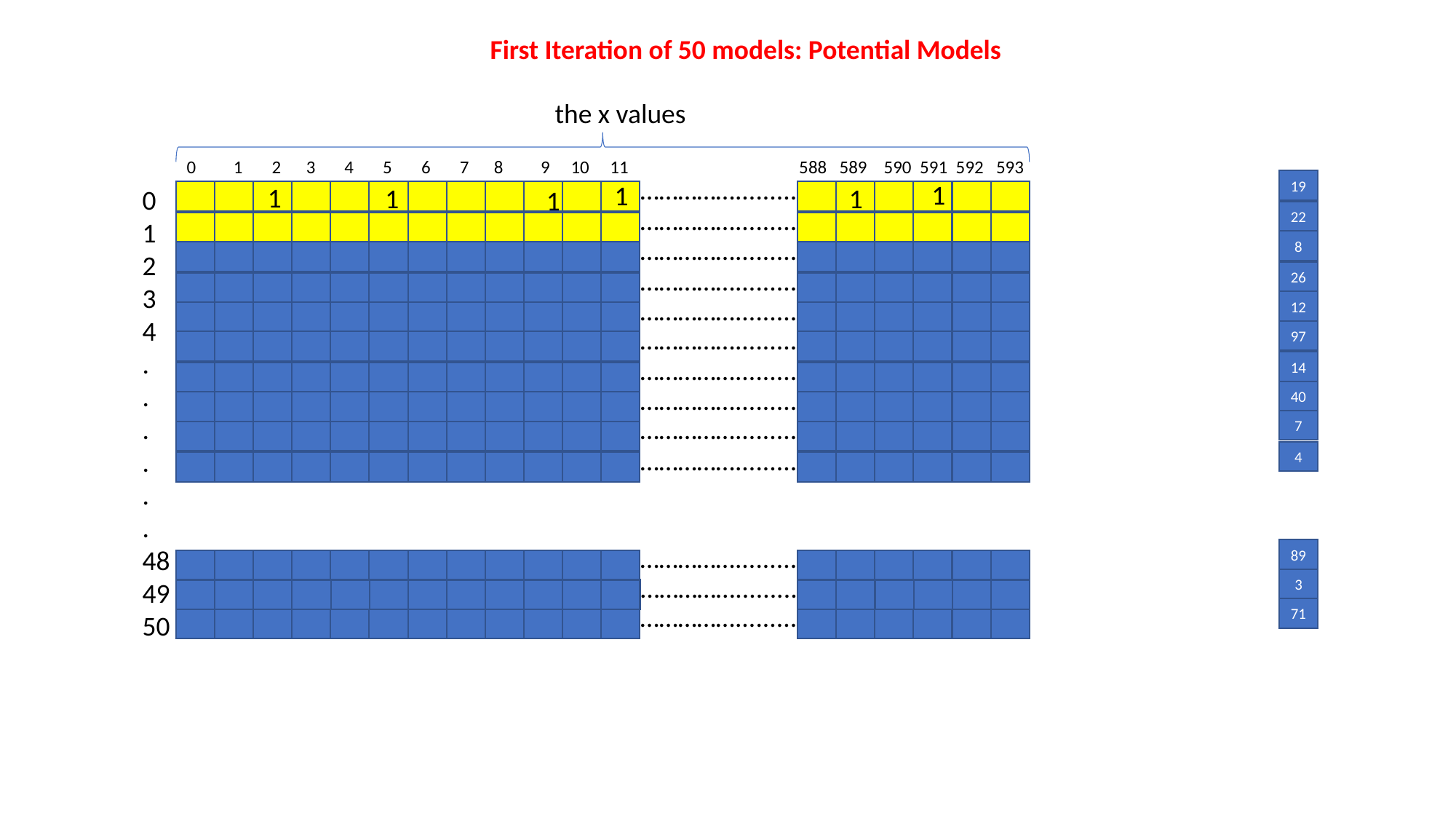

First Iteration of 50 models: Potential Models
the x values
0         1       2      3       4       5       6       7      8         9     10     11 	                588   589    590  591  592   593
…………….........
19
22
8
26
12
97
14
40
7
4
89
3
71
1
1
1
1
1
0
1
2
3
4
.
.
.
.
.
.
48
49
50
1

…………….........

…………….........

…………….........

…………….........

…………….........

…………….........

…………….........

…………….........

…………….........

…………….........

…………….........

…………….........